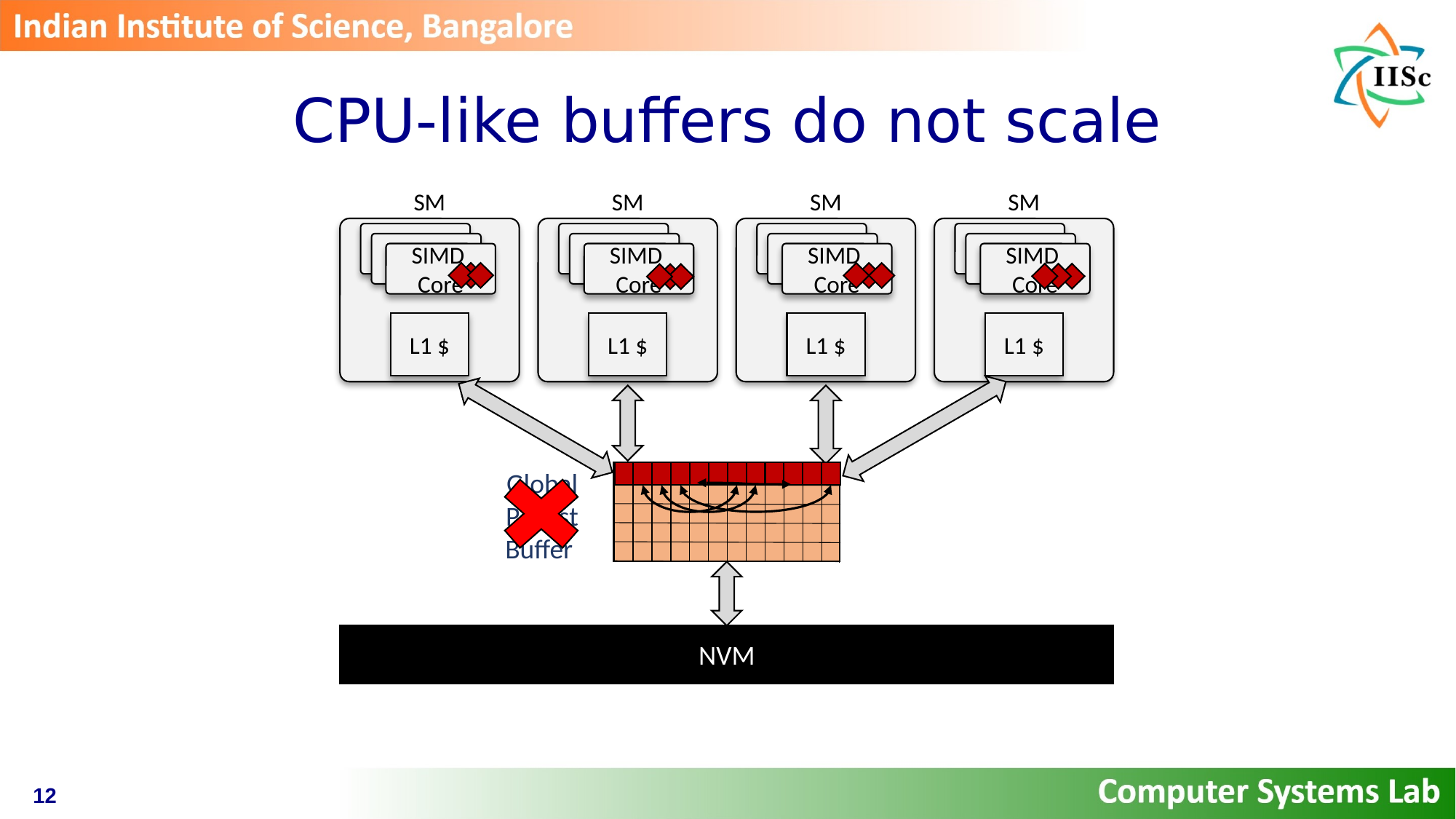

# CPU-like buffers do not scale
SM
SM
SM
SM

Unit
Unit
SIMD
Core

L1 $

Unit
Unit
SIMD
Core

L1 $

Unit
Unit
SIMD
Core

L1 $

Unit
Unit
SIMD
Core

L1 $

Global Persist Buffer

NVM
12